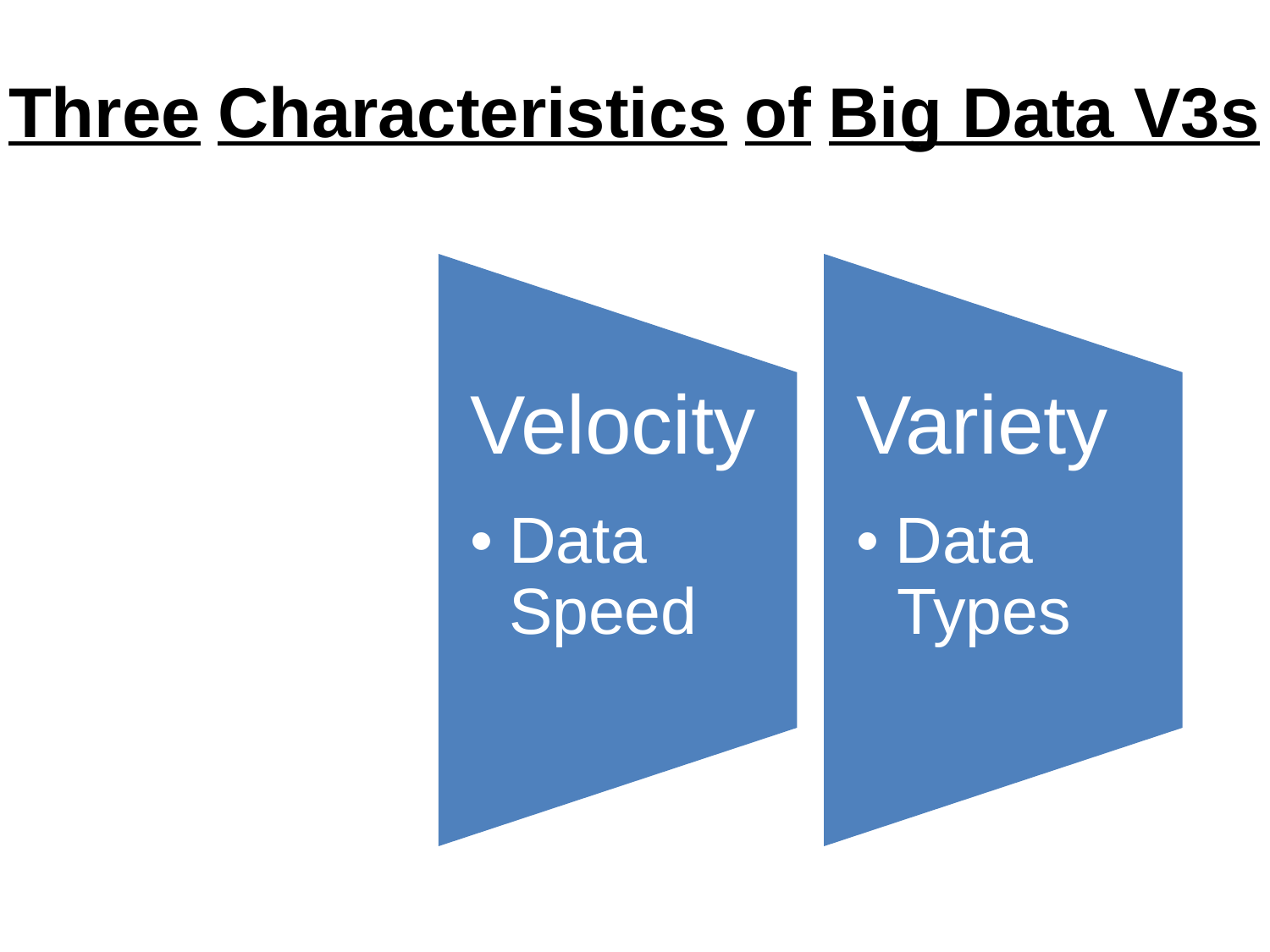

Three Characteristics of Big Data V3s

Volume

• Data
	quantity
Velocity

• Data
	Speed
Variety

• Data
	Types